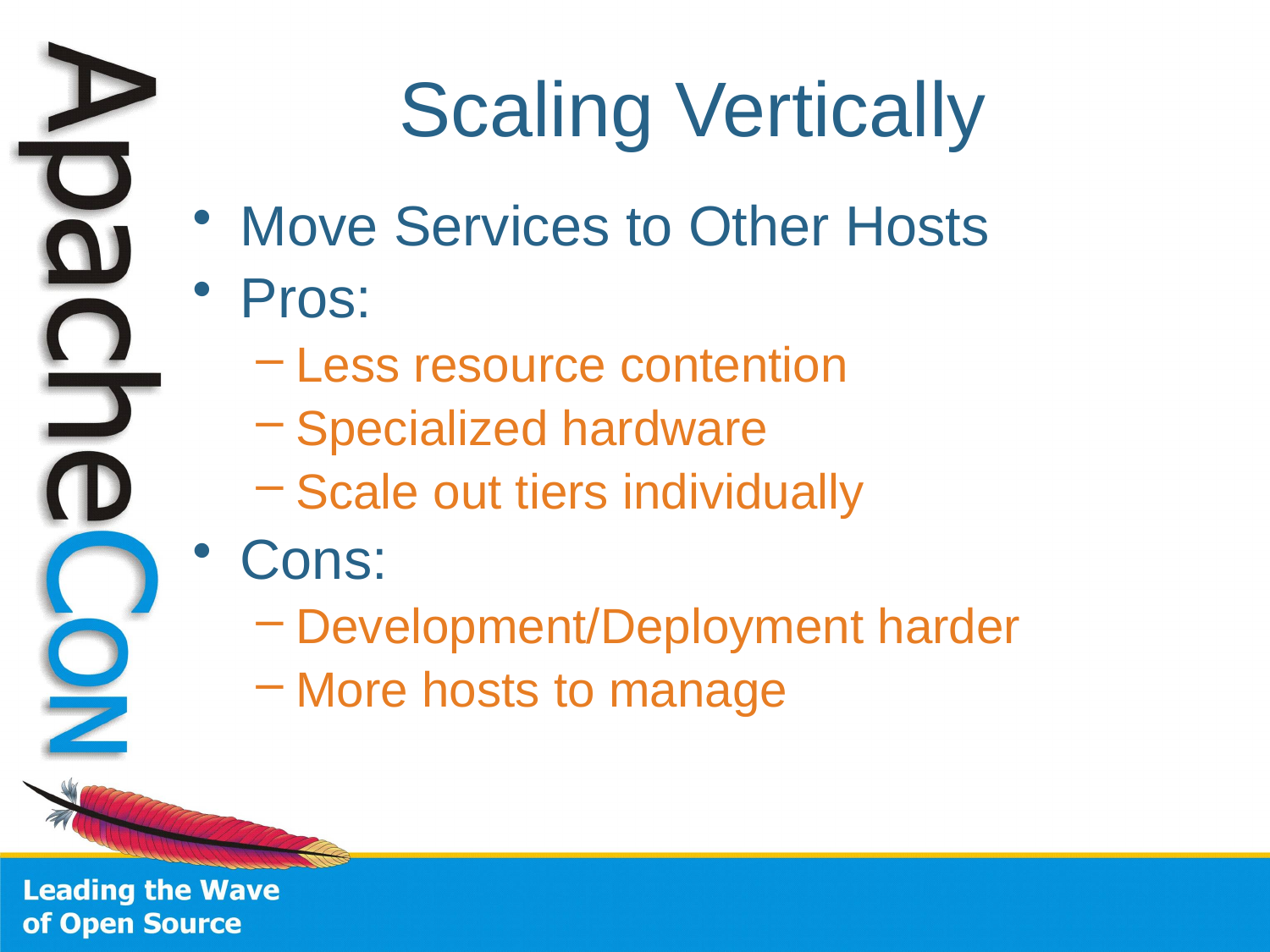

# Scaling Vertically
Move Services to Other Hosts
Pros:
Less resource contention
Specialized hardware
Scale out tiers individually
Cons:
Development/Deployment harder
More hosts to manage